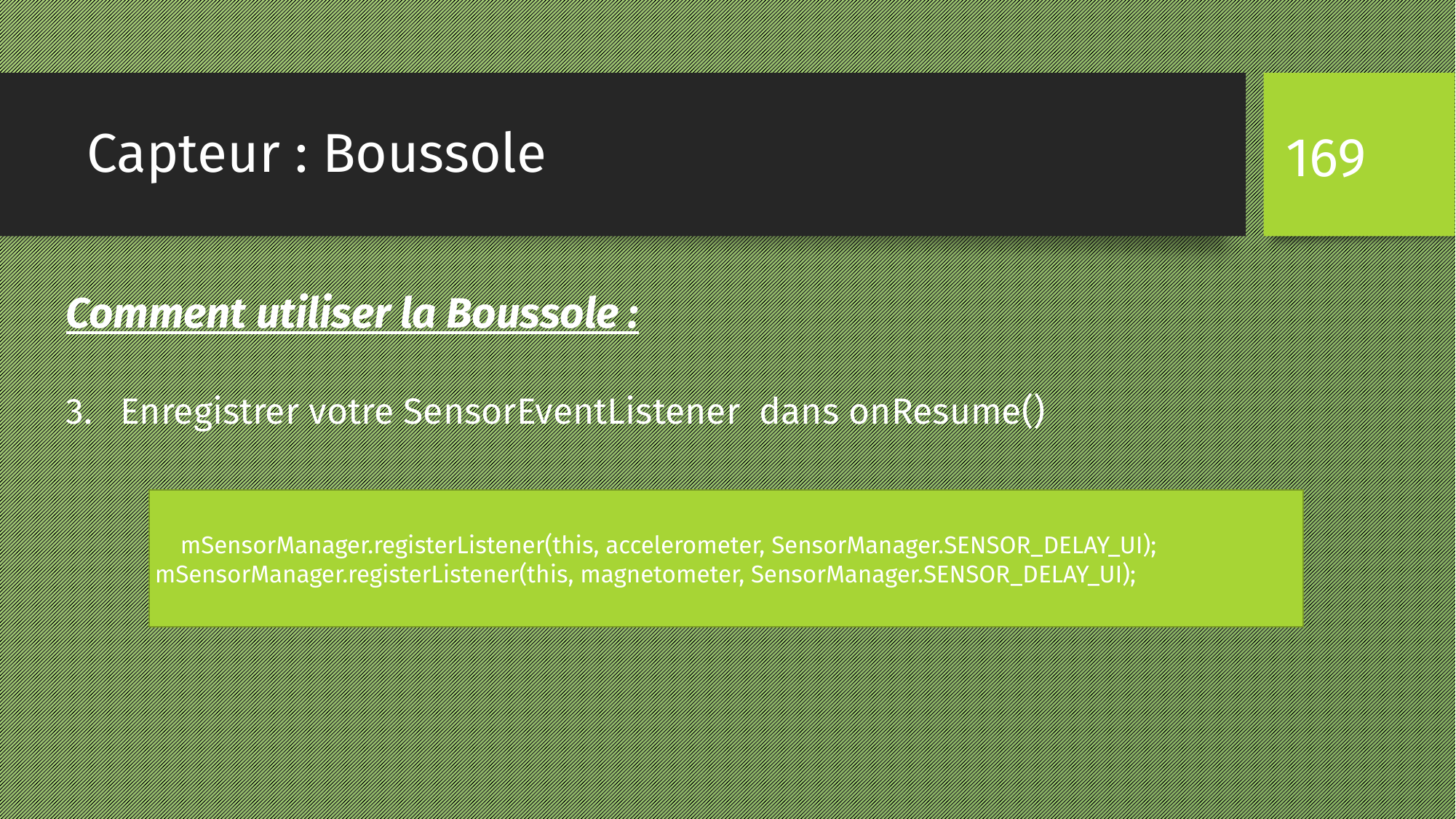

# Capteur : Boussole
169
Comment utiliser la Boussole :

Enregistrer votre SensorEventListener  dans onResume()

    mSensorManager.registerListener(this, accelerometer, SensorManager.SENSOR_DELAY_UI);       mSensorManager.registerListener(this, magnetometer, SensorManager.SENSOR_DELAY_UI);